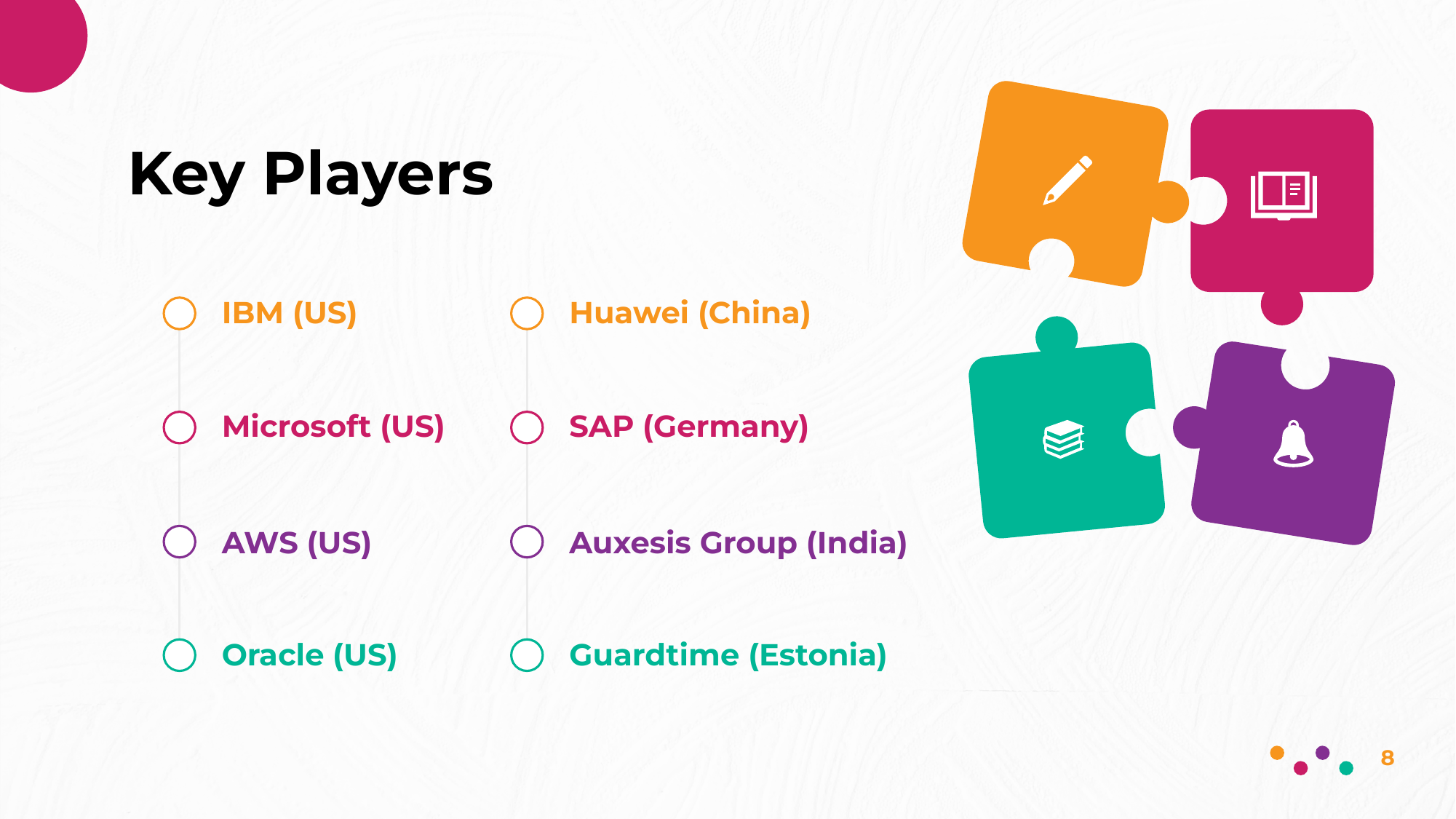

Key Players

IBM (US)
Huawei (China)

Microsoft (US)
SAP (Germany)

AWS (US)
Auxesis Group (India)

Oracle (US)
Guardtime (Estonia)

8